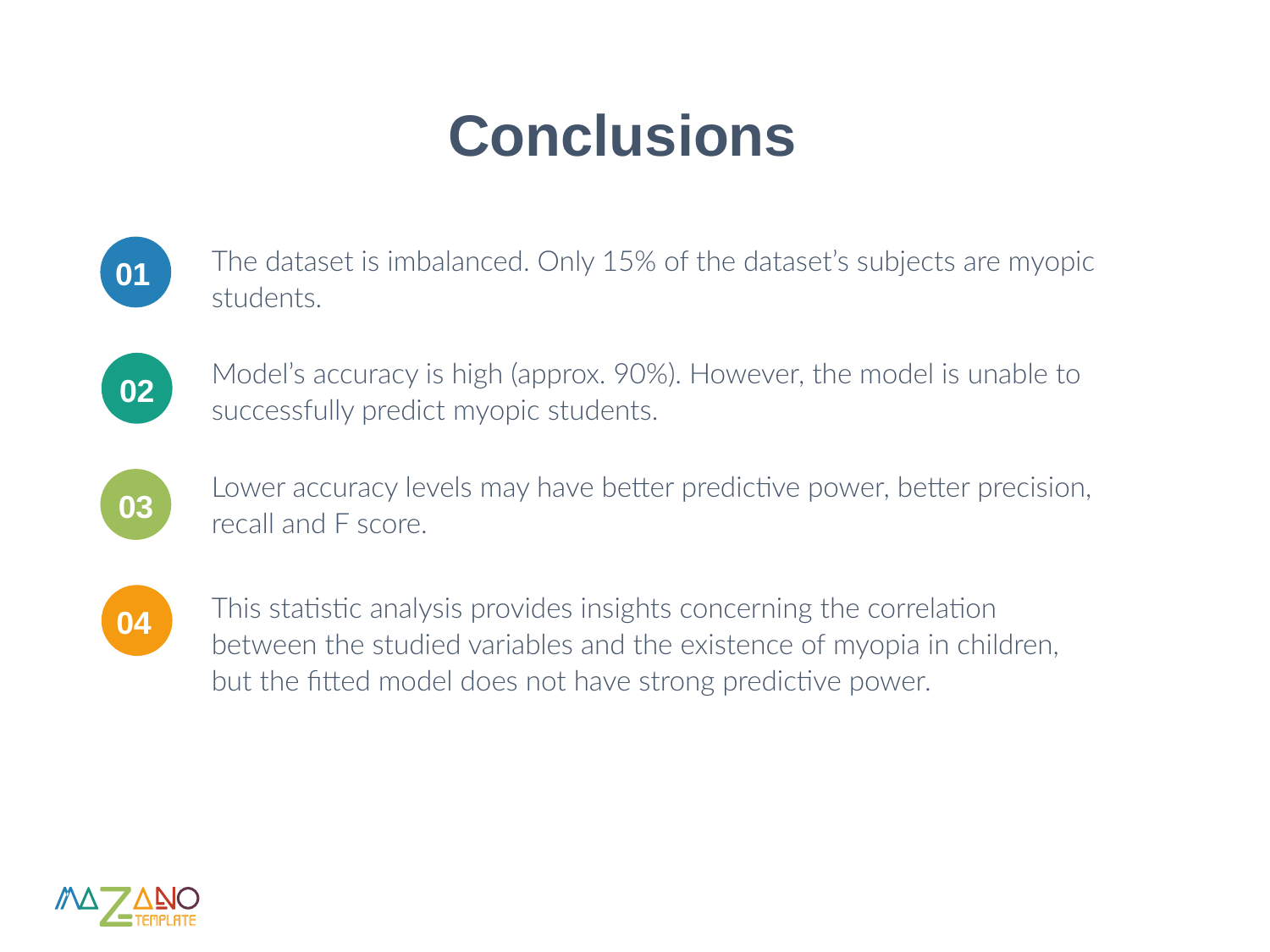

Conclusions
The dataset is imbalanced. Only 15% of the dataset’s subjects are myopic students.

01
Model’s accuracy is high (approx. 90%). However, the model is unable to successfully predict myopic students.

02
Lower accuracy levels may have better predictive power, better precision, recall and F score.

03
This statistic analysis provides insights concerning the correlation between the studied variables and the existence of myopia in children, but the fitted model does not have strong predictive power.

04